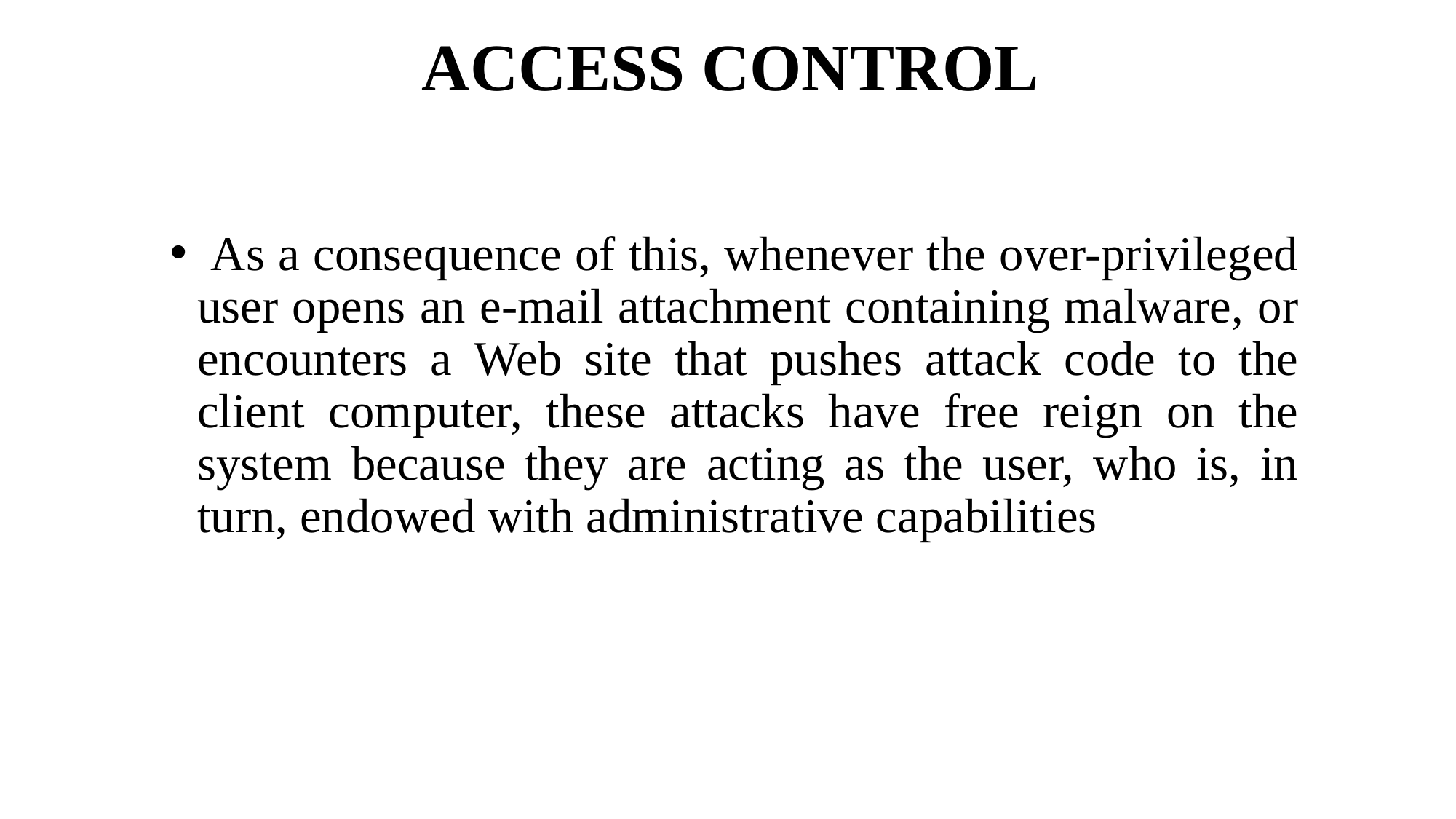

# ACCESS CONTROL
 As a consequence of this, whenever the over-privileged user opens an e-mail attachment containing malware, or encounters a Web site that pushes attack code to the client computer, these attacks have free reign on the system because they are acting as the user, who is, in turn, endowed with administrative capabilities